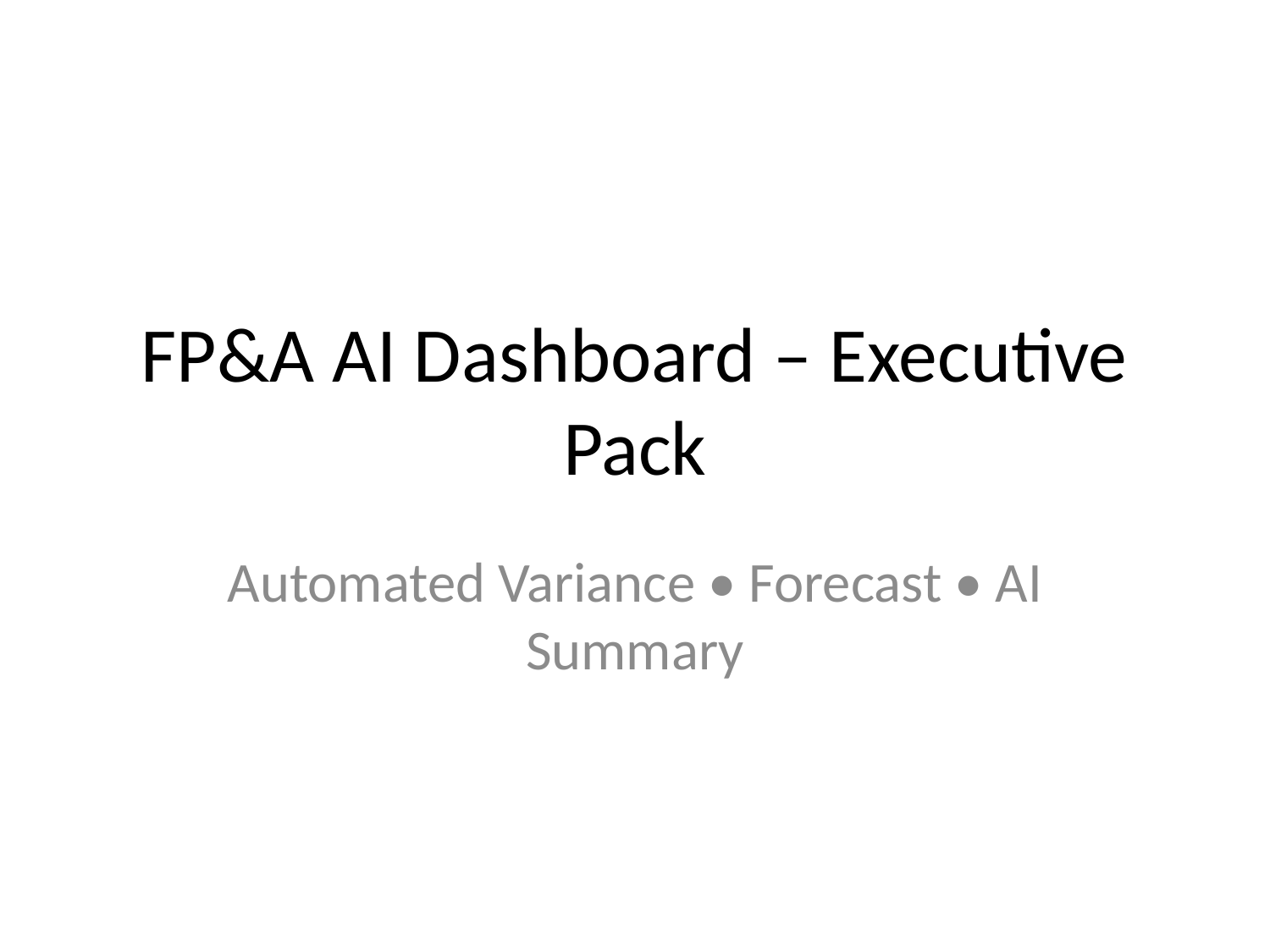

# FP&A AI Dashboard – Executive Pack
Automated Variance • Forecast • AI Summary